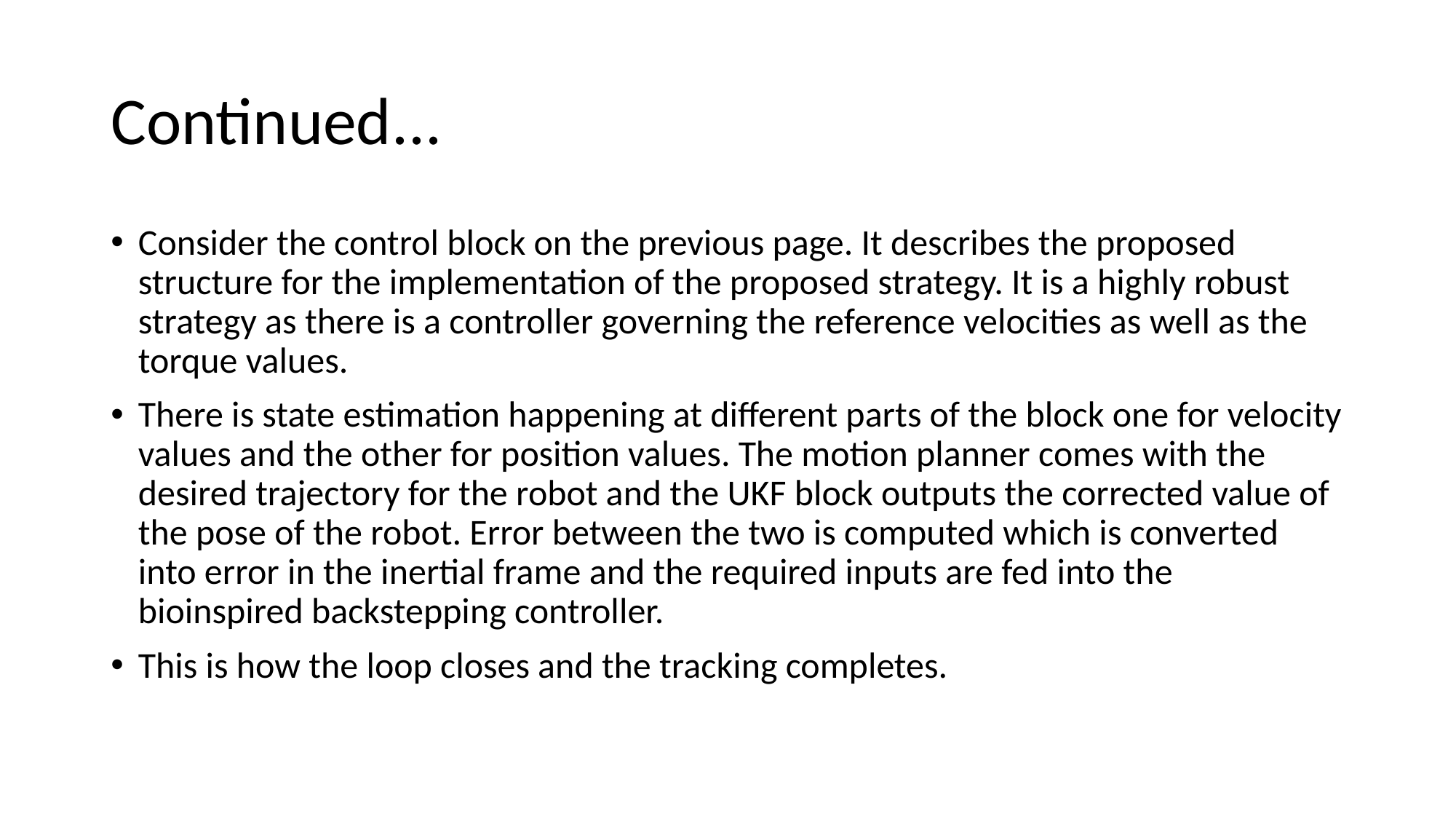

# Continued...
Consider the control block on the previous page. It describes the proposed structure for the implementation of the proposed strategy. It is a highly robust strategy as there is a controller governing the reference velocities as well as the torque values.
There is state estimation happening at different parts of the block one for velocity values and the other for position values. The motion planner comes with the desired trajectory for the robot and the UKF block outputs the corrected value of the pose of the robot. Error between the two is computed which is converted into error in the inertial frame and the required inputs are fed into the bioinspired backstepping controller.
This is how the loop closes and the tracking completes.